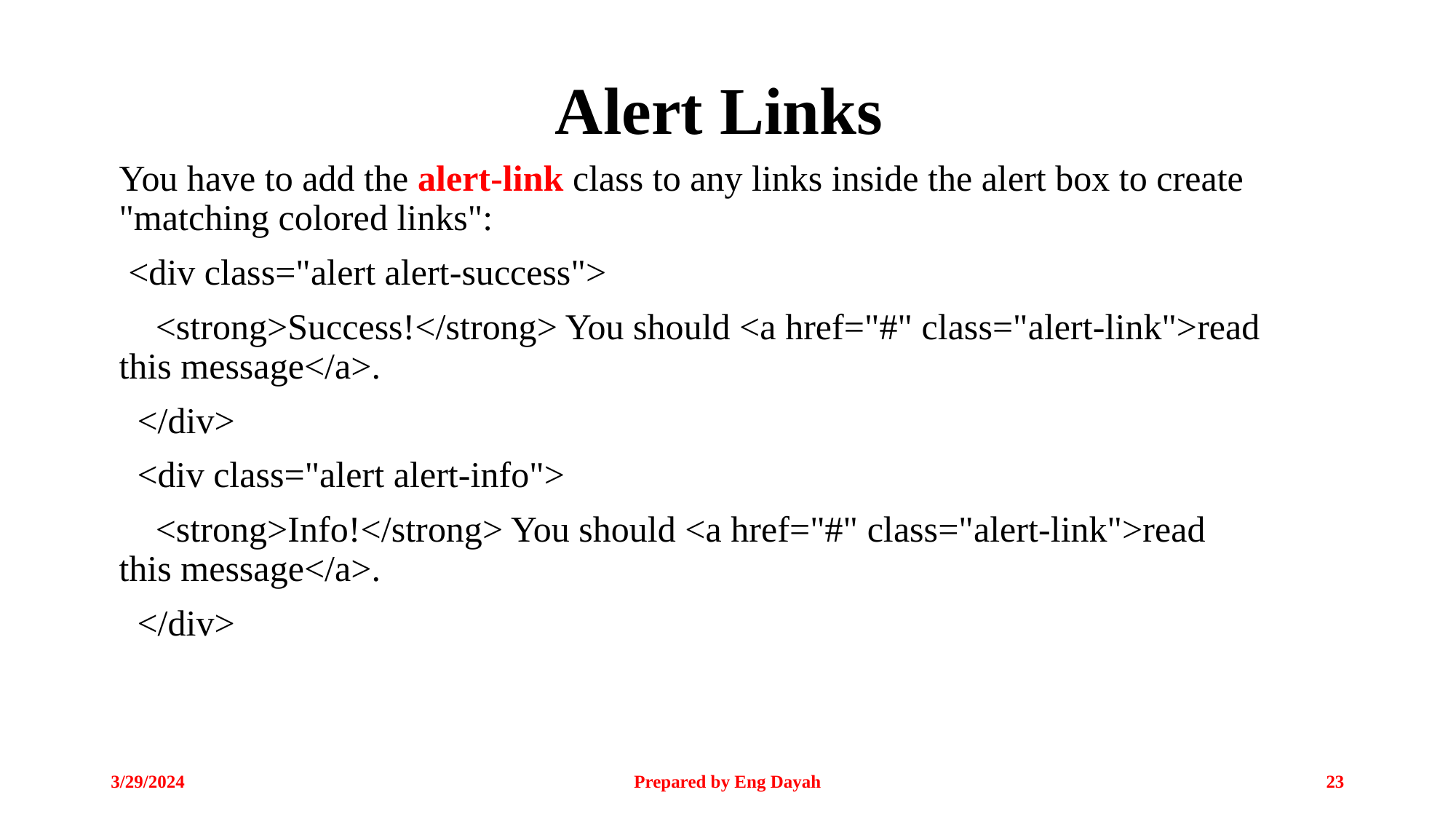

# Alert Links
You have to add the alert-link class to any links inside the alert box to create "matching colored links":
 <div class="alert alert-success">
    <strong>Success!</strong> You should <a href="#" class="alert-link">read this message</a>.
  </div>
  <div class="alert alert-info">
    <strong>Info!</strong> You should <a href="#" class="alert-link">read this message</a>.
  </div>
3/29/2024
Prepared by Eng Dayah
23